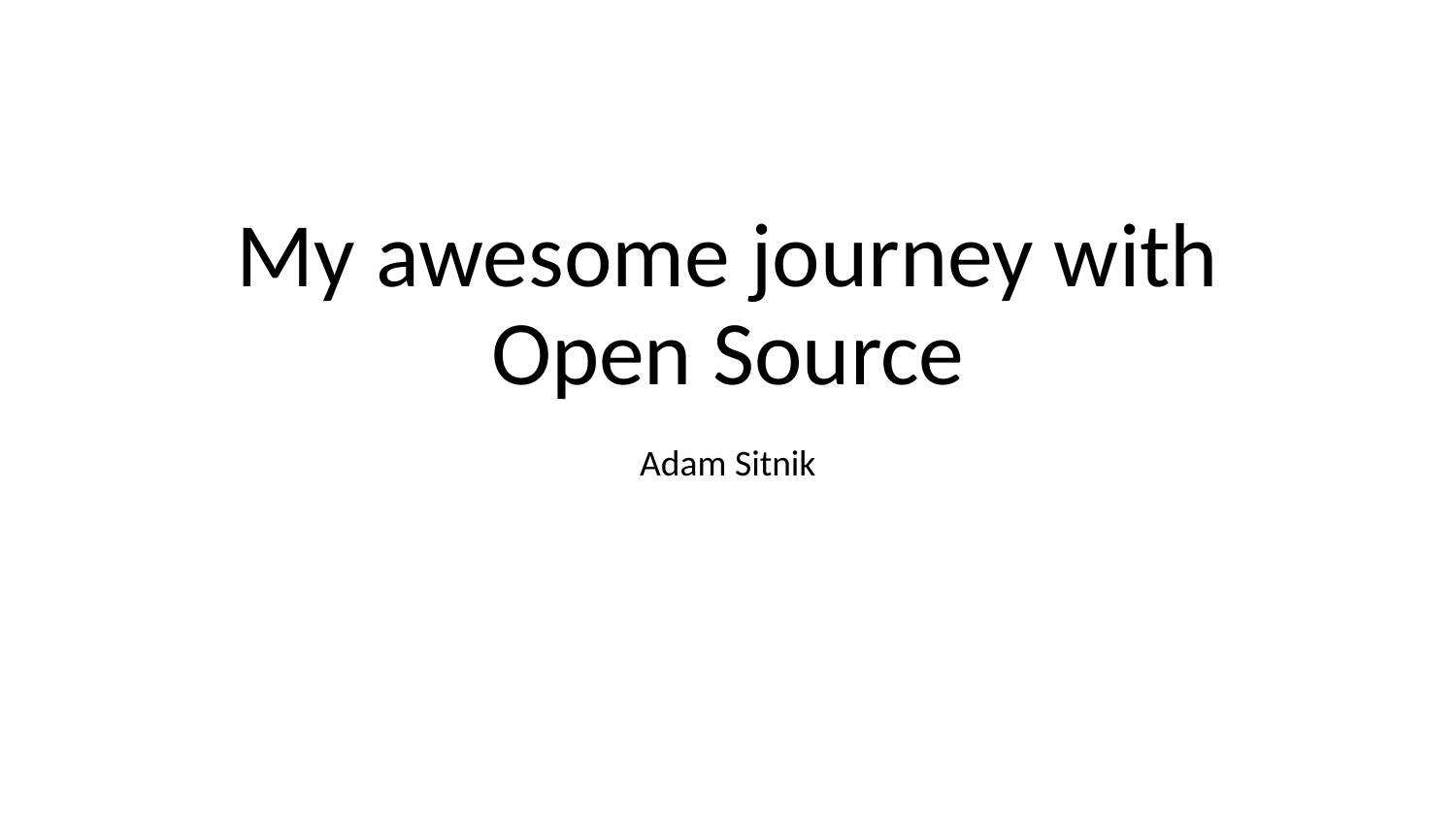

# My awesome journey with Open Source
Adam Sitnik